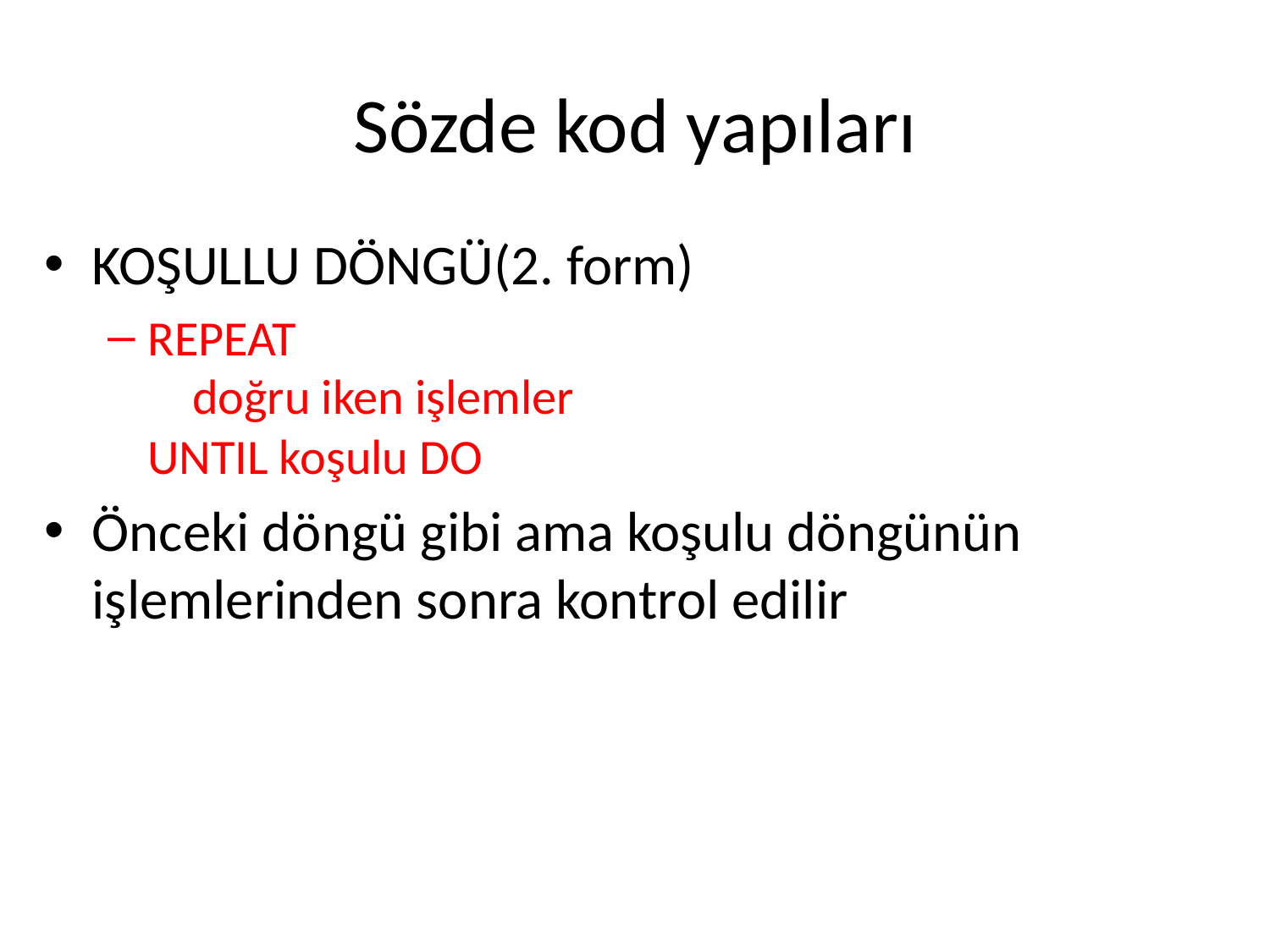

# Sözde kod yapıları
KOŞULLU DÖNGÜ(2. form)
REPEAT
    doğru iken işlemler
UNTIL koşulu DO
Önceki döngü gibi ama koşulu döngünün işlemlerinden sonra kontrol edilir